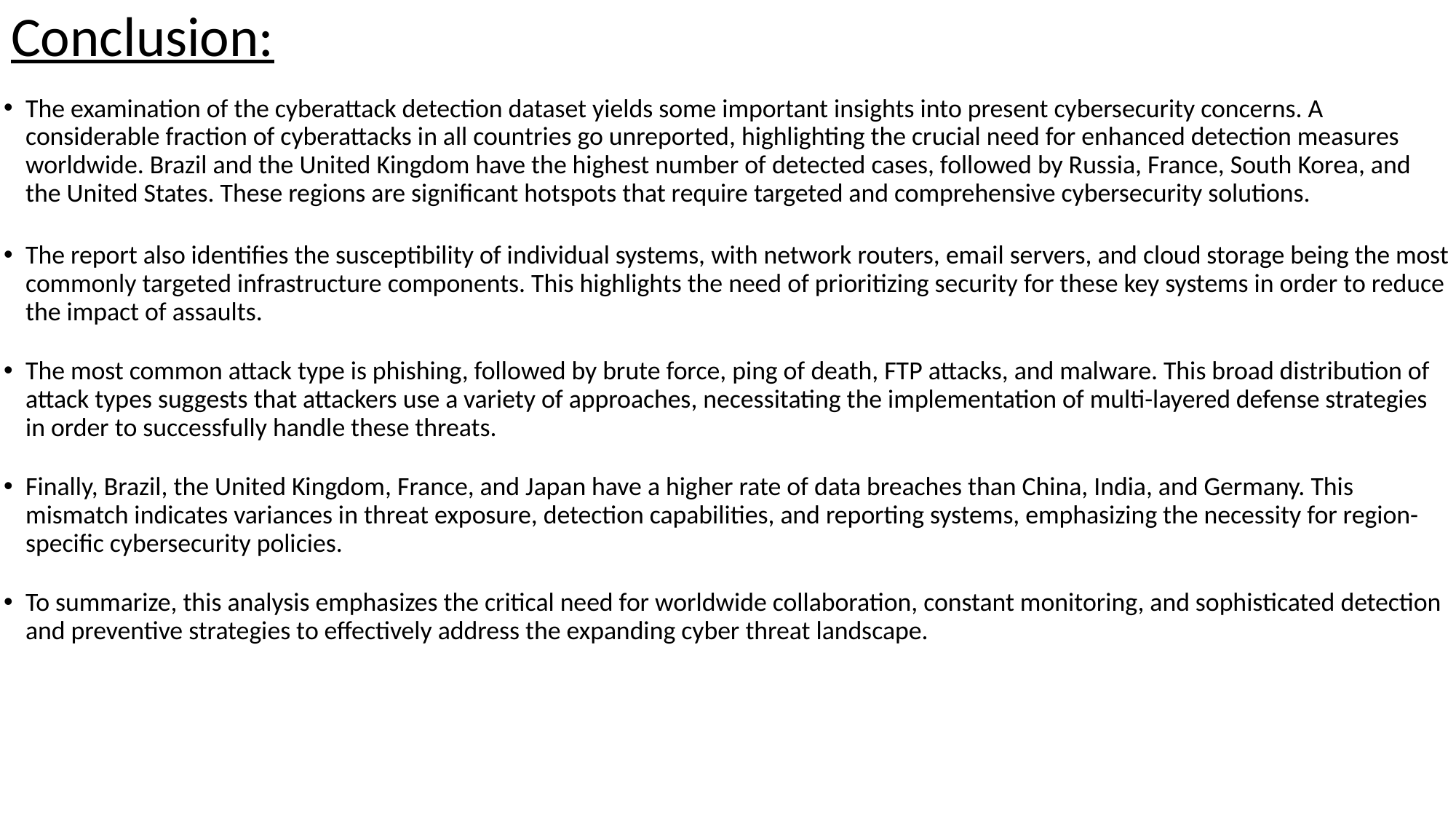

# Conclusion:
The examination of the cyberattack detection dataset yields some important insights into present cybersecurity concerns. A considerable fraction of cyberattacks in all countries go unreported, highlighting the crucial need for enhanced detection measures worldwide. Brazil and the United Kingdom have the highest number of detected cases, followed by Russia, France, South Korea, and the United States. These regions are significant hotspots that require targeted and comprehensive cybersecurity solutions.
The report also identifies the susceptibility of individual systems, with network routers, email servers, and cloud storage being the most commonly targeted infrastructure components. This highlights the need of prioritizing security for these key systems in order to reduce the impact of assaults.
The most common attack type is phishing, followed by brute force, ping of death, FTP attacks, and malware. This broad distribution of attack types suggests that attackers use a variety of approaches, necessitating the implementation of multi-layered defense strategies in order to successfully handle these threats.
Finally, Brazil, the United Kingdom, France, and Japan have a higher rate of data breaches than China, India, and Germany. This mismatch indicates variances in threat exposure, detection capabilities, and reporting systems, emphasizing the necessity for region-specific cybersecurity policies.
To summarize, this analysis emphasizes the critical need for worldwide collaboration, constant monitoring, and sophisticated detection and preventive strategies to effectively address the expanding cyber threat landscape.